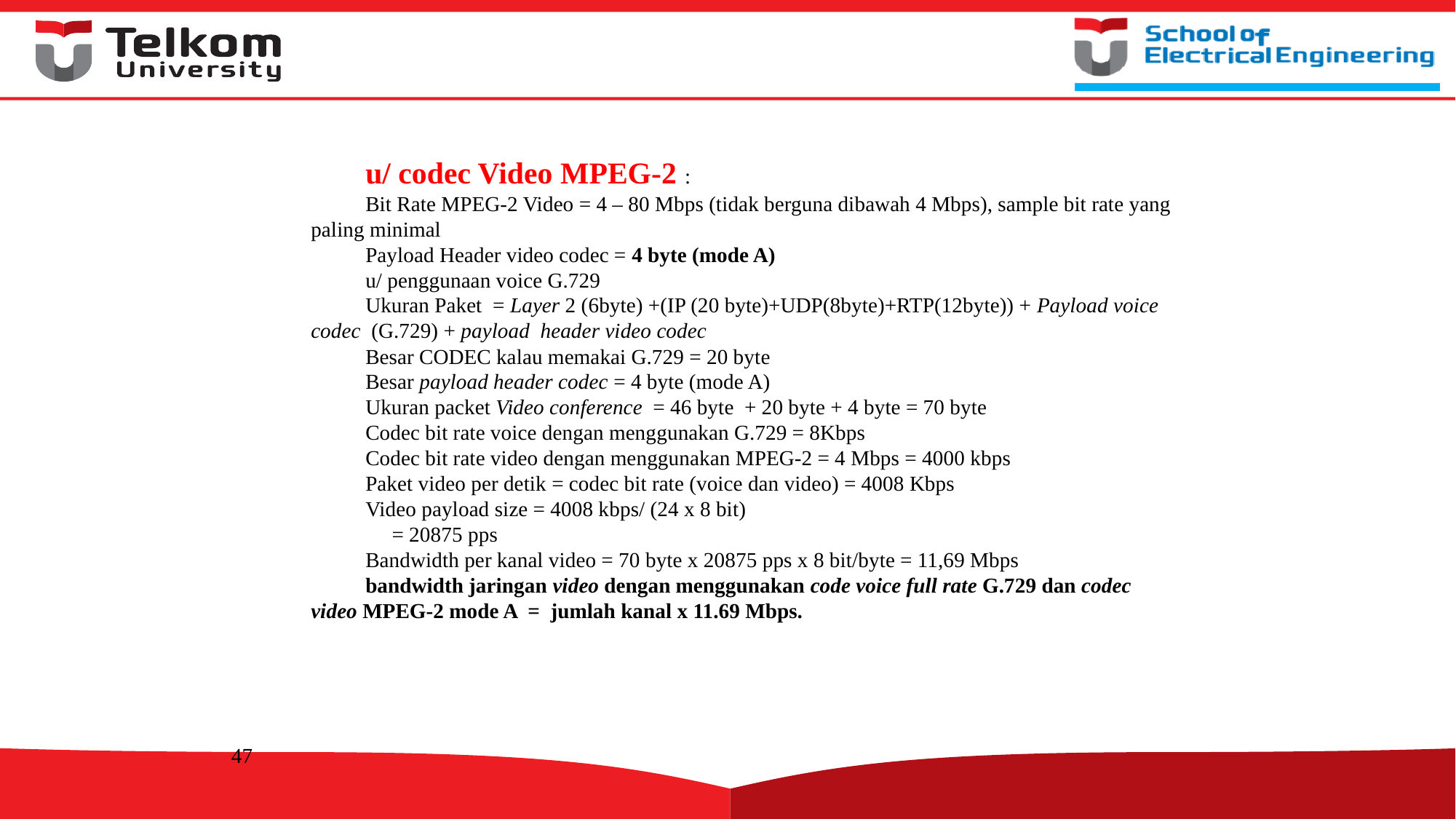

u/ codec Video MPEG-2 :
Bit Rate MPEG-2 Video = 4 – 80 Mbps (tidak berguna dibawah 4 Mbps), sample bit rate yang paling minimal
Payload Header video codec = 4 byte (mode A)
u/ penggunaan voice G.729
Ukuran Paket  = Layer 2 (6byte) +(IP (20 byte)+UDP(8byte)+RTP(12byte)) + Payload voice  codec  (G.729) + payload  header video codec
Besar CODEC kalau memakai G.729 = 20 byte
Besar payload header codec = 4 byte (mode A)
Ukuran packet Video conference  = 46 byte  + 20 byte + 4 byte = 70 byte
Codec bit rate voice dengan menggunakan G.729 = 8Kbps
Codec bit rate video dengan menggunakan MPEG-2 = 4 Mbps = 4000 kbps
Paket video per detik = codec bit rate (voice dan video) = 4008 Kbps
Video payload size = 4008 kbps/ (24 x 8 bit)
     = 20875 pps
Bandwidth per kanal video = 70 byte x 20875 pps x 8 bit/byte = 11,69 Mbps
bandwidth jaringan video dengan menggunakan code voice full rate G.729 dan codec video MPEG-2 mode A  =  jumlah kanal x 11.69 Mbps.
47